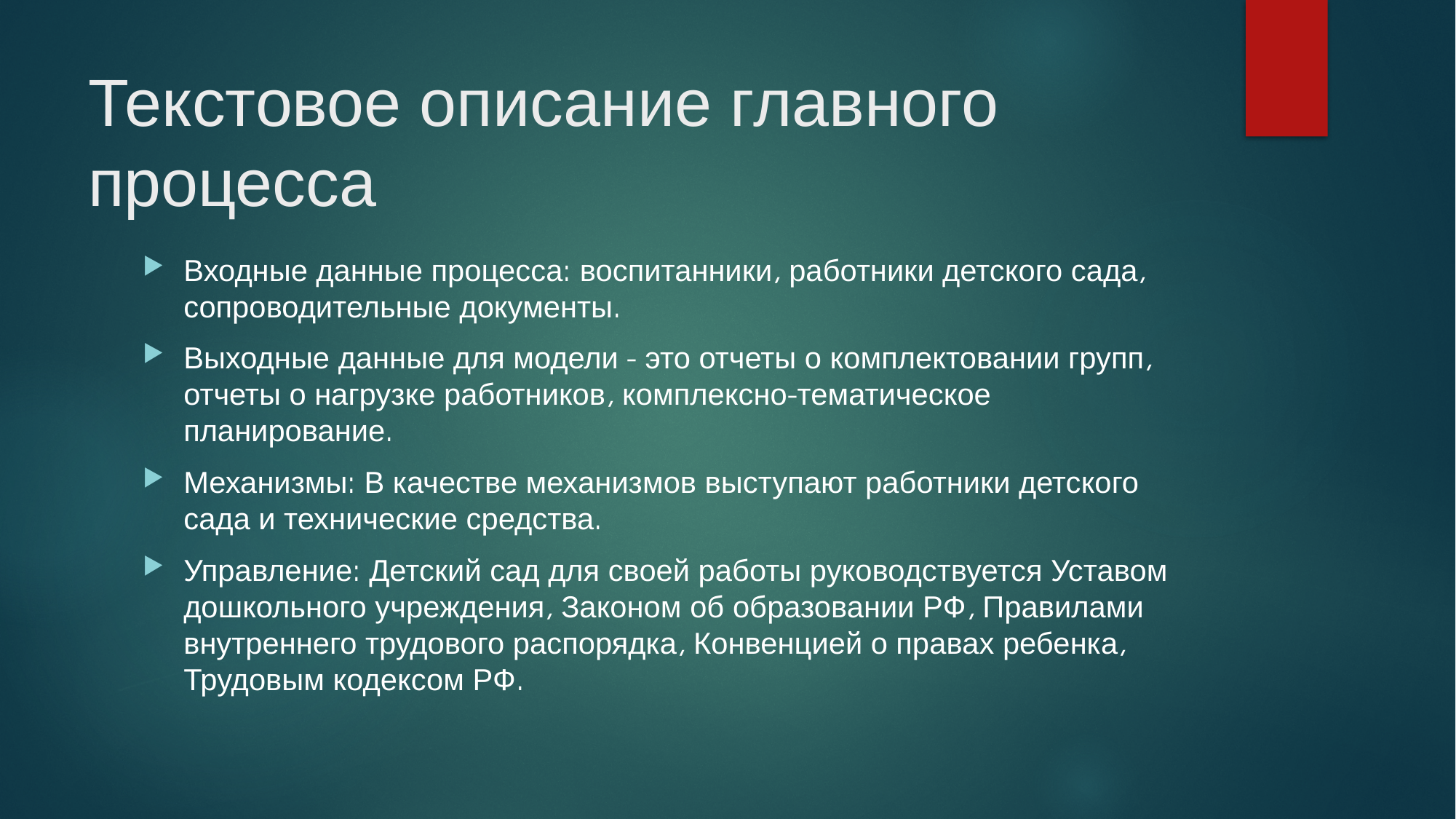

# Текстовое описание главного процесса
Входные данные процесса: воспитанники, работники детского сада, сопроводительные документы.
Выходные данные для модели - это отчеты о комплектовании групп, отчеты о нагрузке работников, комплексно-тематическое планирование.
Механизмы: В качестве механизмов выступают работники детского сада и технические средства.
Управление: Детский сад для своей работы руководствуется Уставом дошкольного учреждения, Законом об образовании РФ, Правилами внутреннего трудового распорядка, Конвенцией о правах ребенка, Трудовым кодексом РФ.